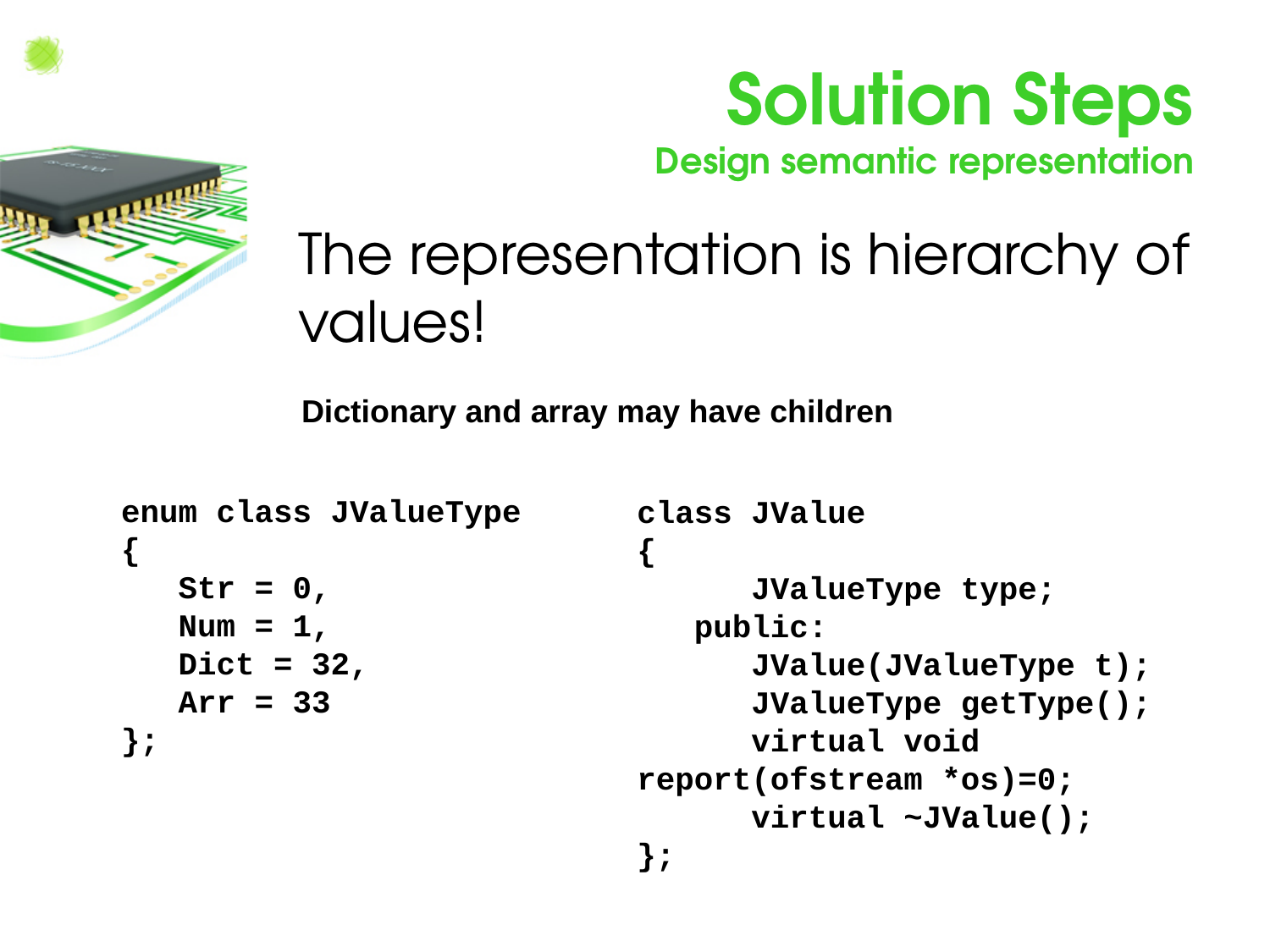

# Solution Steps Design semantic representation
The representation is hierarchy of values!
Dictionary and array may have children
enum class JValueType
{
   Str = 0,
   Num = 1,
   Dict = 32,
   Arr = 33
};
class JValue
{
      JValueType type;
   public:
      JValue(JValueType t);
      JValueType getType();
      virtual void report(ofstream *os)=0;
      virtual ~JValue();
};